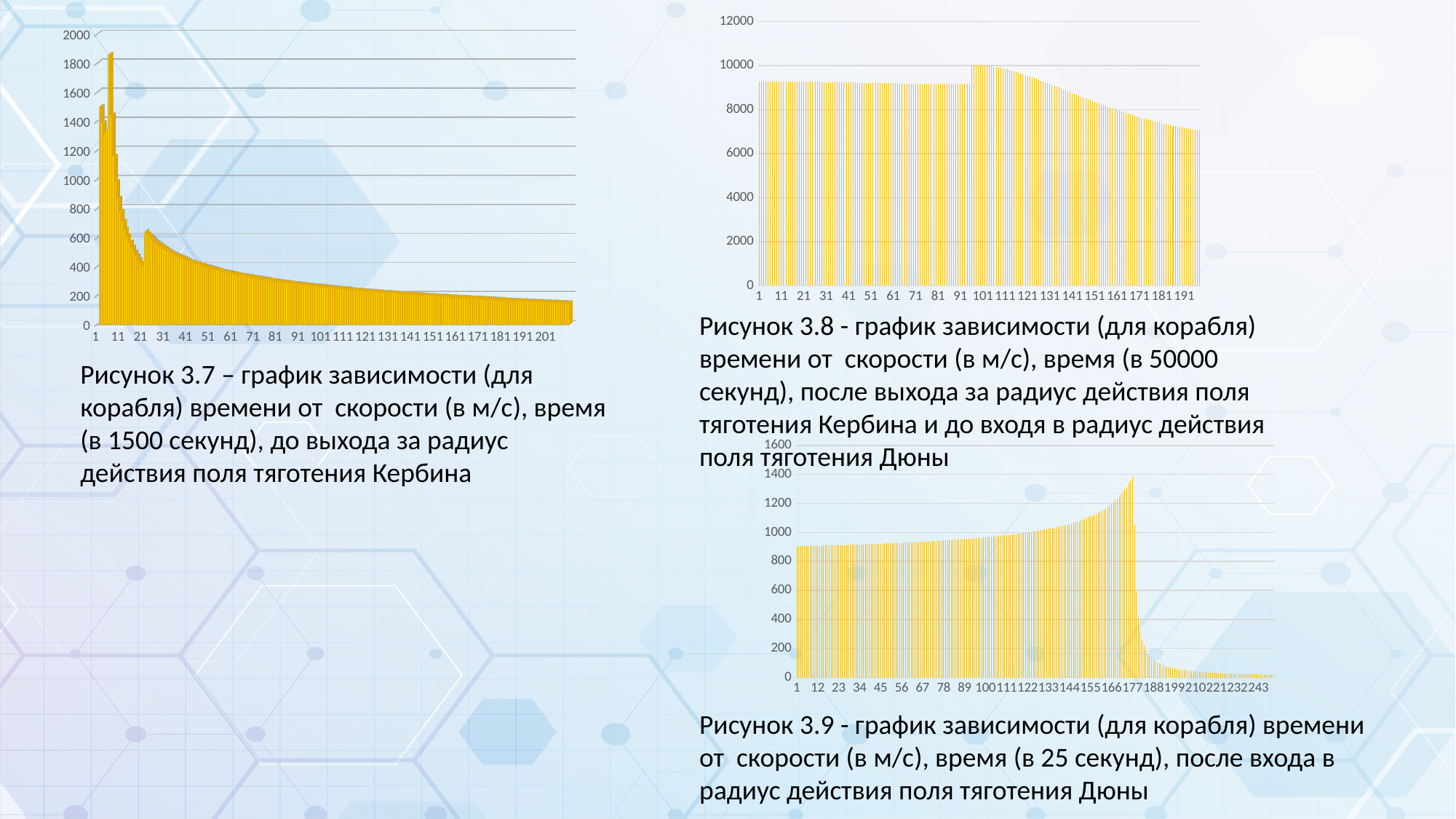

### Chart

| Category |  |
|---|---|

[unsupported chart]

Рисунок 3.8 - график зависимости (для корабля) времени от  скорости (в м/c), время (в 50000 секунд), после выхода за радиус действия поля тяготения Кербина и до входя в радиус действия поля тяготения Дюны
Рисунок 3.7 – график зависимости (для корабля) времени от  скорости (в м/c), время (в 1500 секунд), до выхода за радиус действия поля тяготения Кербина

### Chart

| Category |  |
|---|---|
Рисунок 3.9 - график зависимости (для корабля) времени от  скорости (в м/c), время (в 25 секунд), после входа в радиус действия поля тяготения Дюны